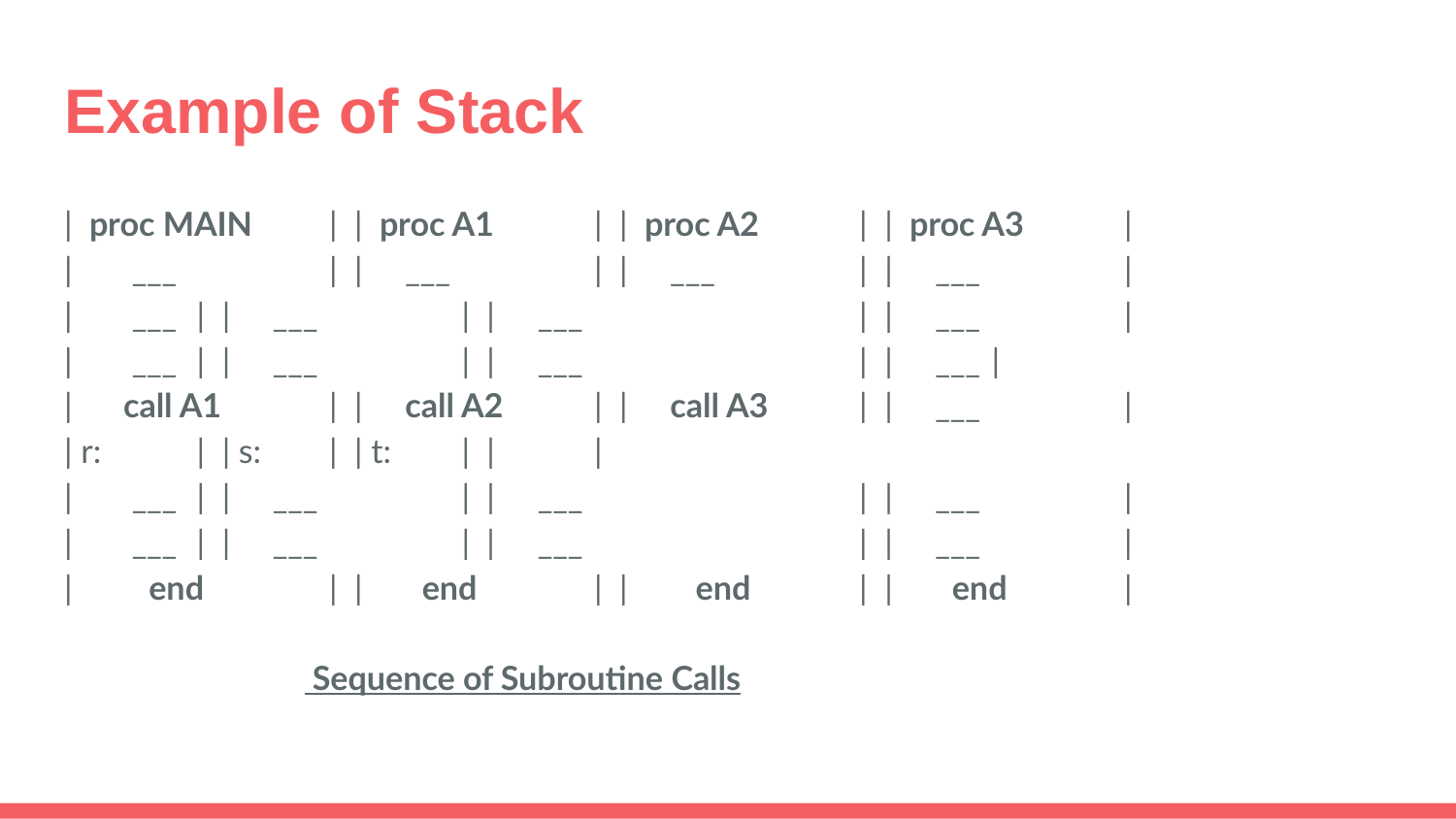

# Example of Stack
|  proc MAIN 	|  |  proc A1 		|  |  proc A2 		|  |  proc A3 		|
|       ___         	|  |     ___  		|  |     ___  		|  |     ___  		|
|       ___  		|  |     ___  		|  |     ___  		|  |     ___  		|
|       ___  		|  |     ___  		|  |     ___  		|  |     ___			|
|      call A1   	|  |     call A2 		|  |     call A3 		|  |     ___  		|
| r:         		|  | s:       			|  | t:       			|  |          			|
|       ___  		|  |     ___  		|  |     ___  		|  |     ___  		|
|       ___  		|  |     ___  		|  |     ___  		|  |     ___  		|
|         end 	|  |       end 		|  |        end		|  |       end		|

                               Sequence of Subroutine Calls